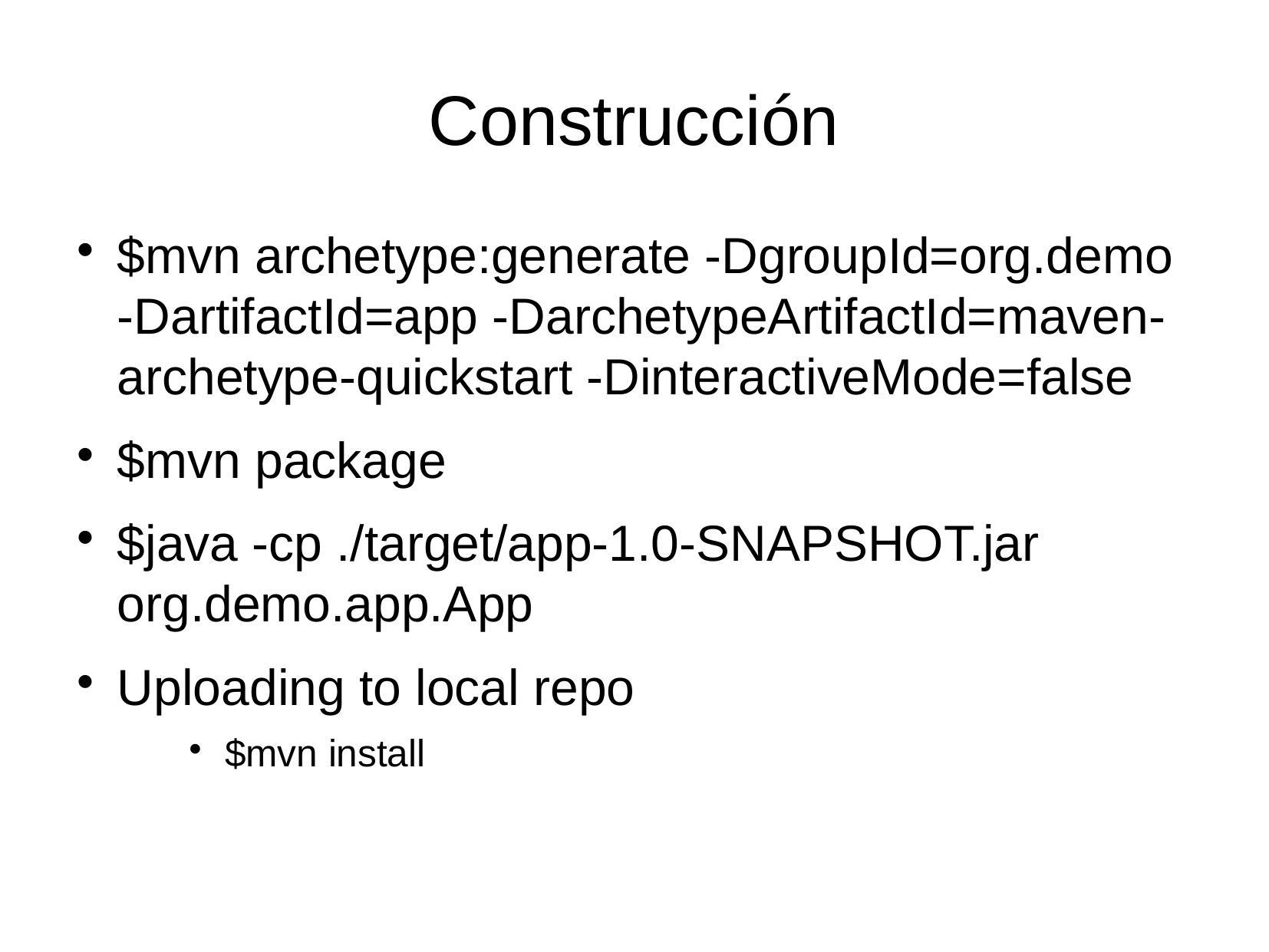

Construcción
$mvn archetype:generate -DgroupId=org.demo -DartifactId=app -DarchetypeArtifactId=maven-archetype-quickstart -DinteractiveMode=false
$mvn package
$java -cp ./target/app-1.0-SNAPSHOT.jar org.demo.app.App
Uploading to local repo
$mvn install